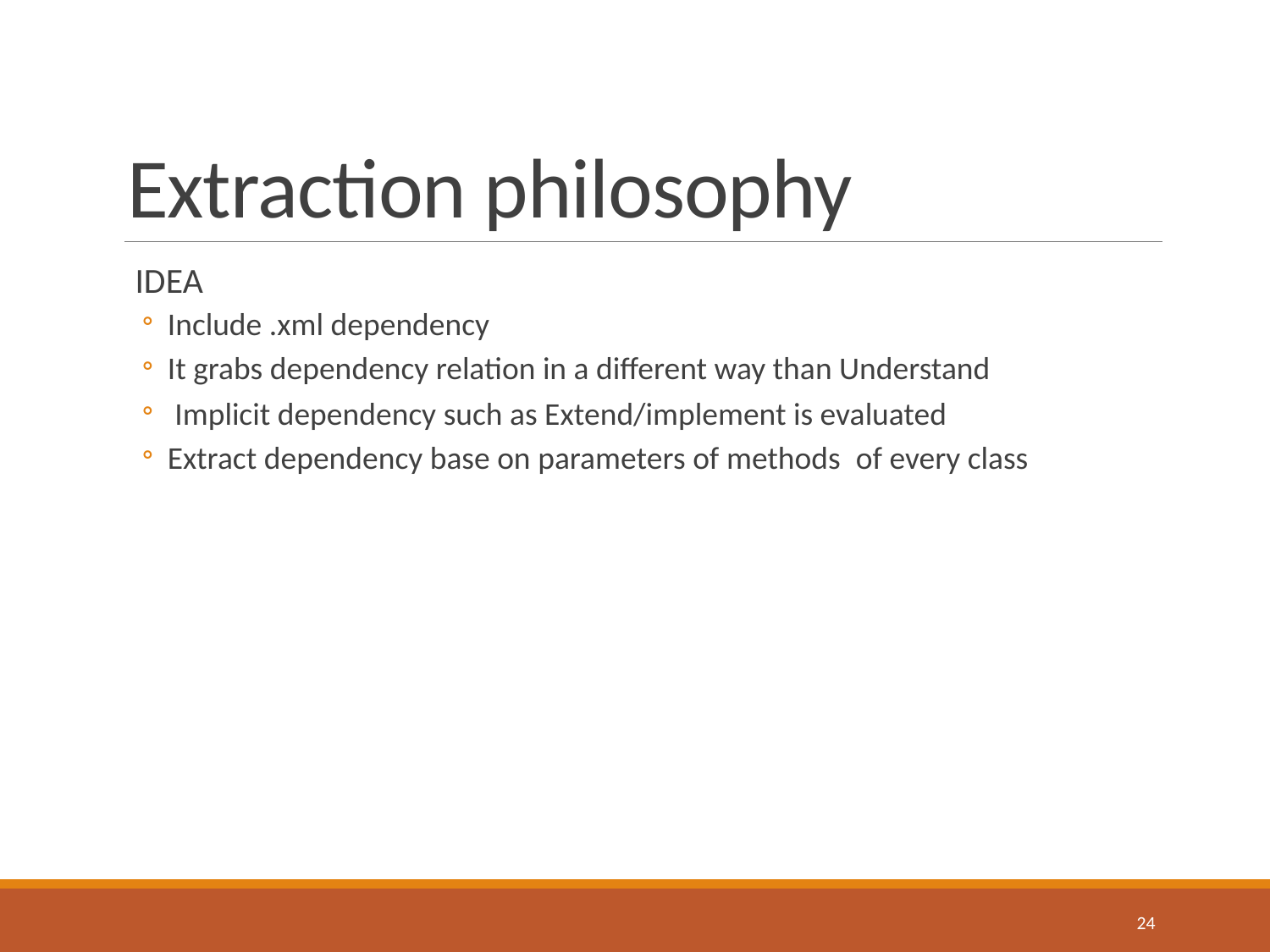

# Extraction philosophy
 IDEA
Include .xml dependency
It grabs dependency relation in a different way than Understand
 Implicit dependency such as Extend/implement is evaluated
Extract dependency base on parameters of methods  of every class

24